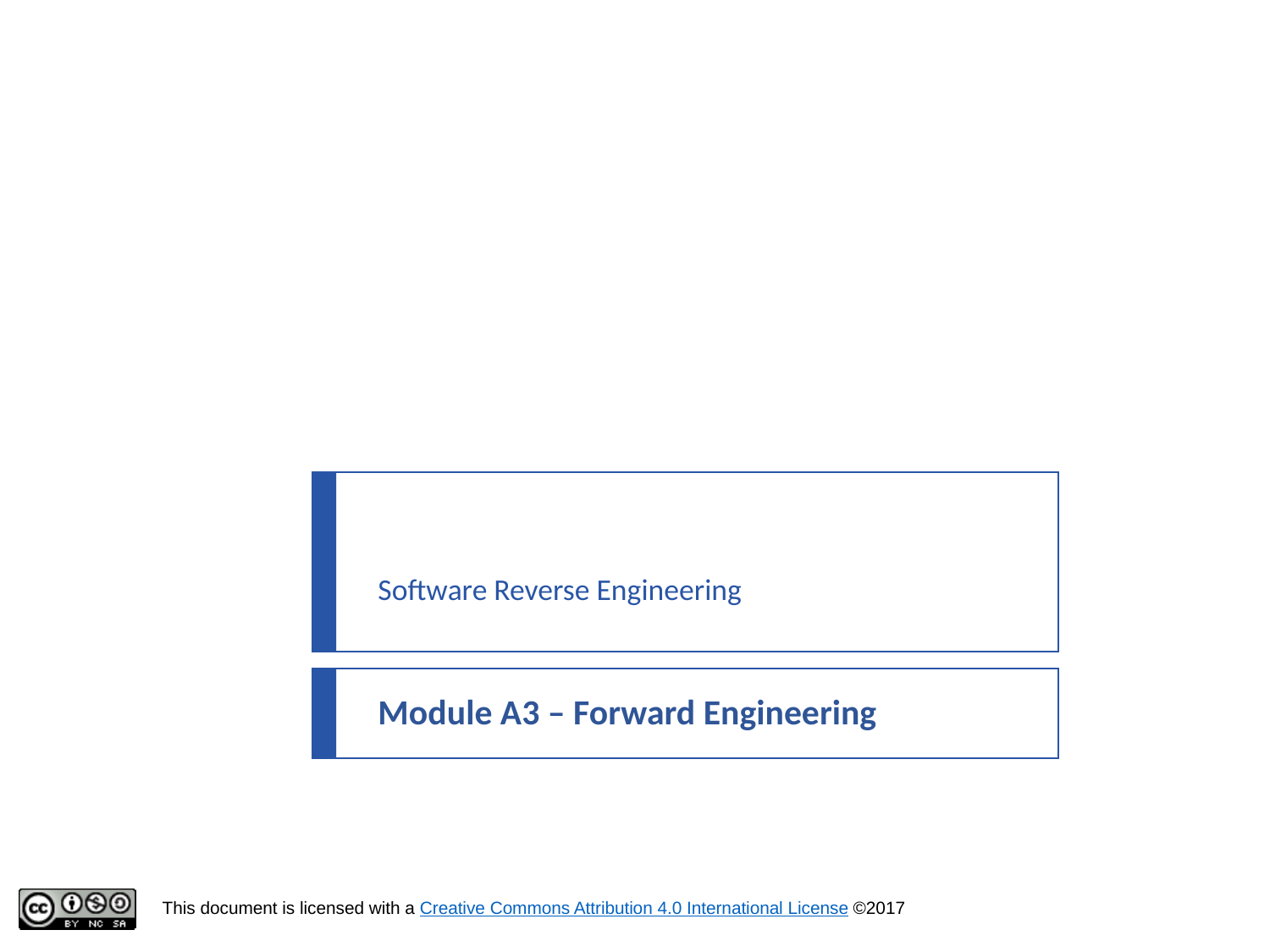

# Software Reverse Engineering
Module A3 – Forward Engineering